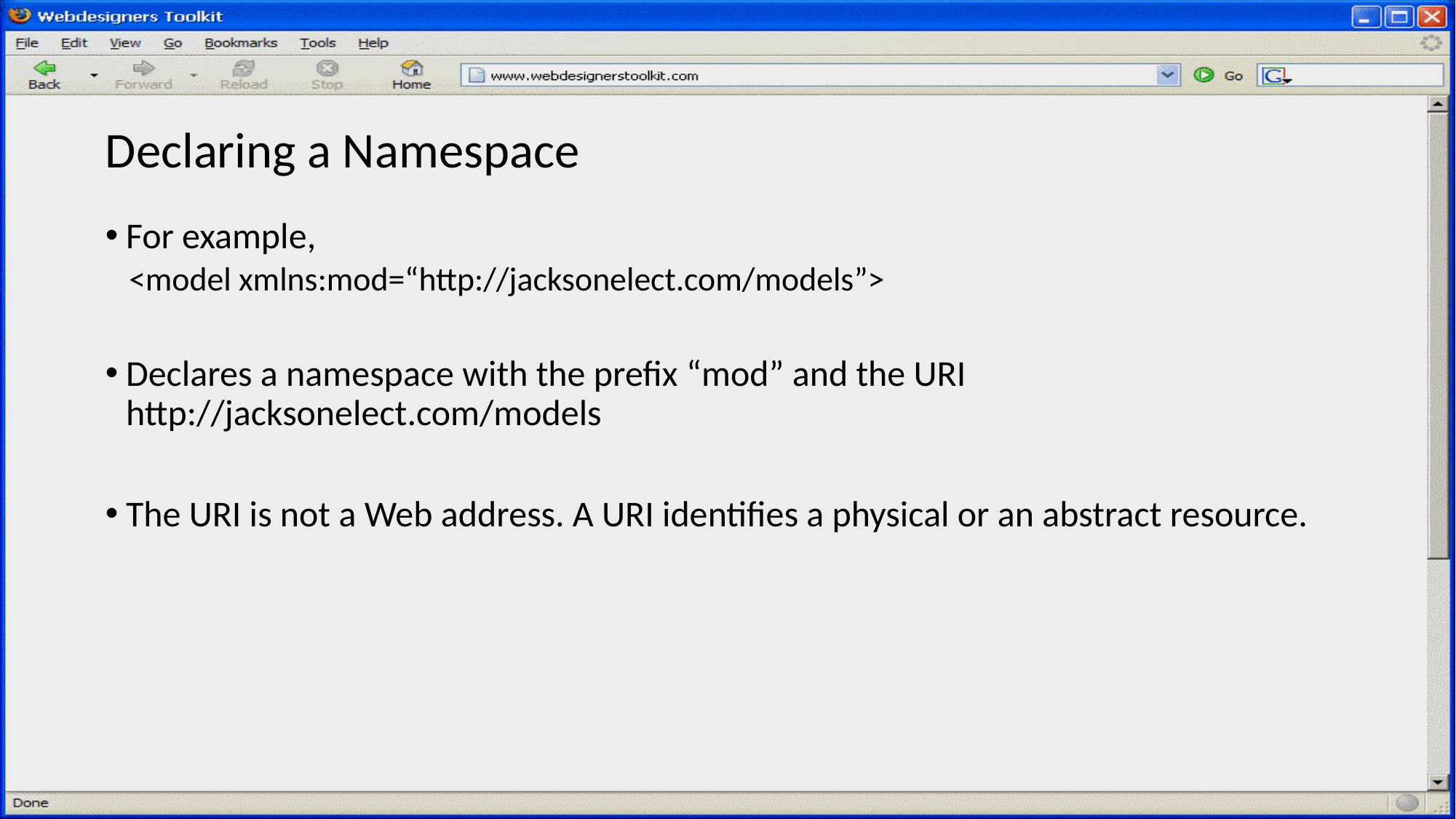

# Declaring a Namespace
For example,
<model xmlns:mod=“http://jacksonelect.com/models”>

Declares a namespace with the prefix “mod” and the URI http://jacksonelect.com/models

The URI is not a Web address. A URI identifies a physical or an abstract resource.